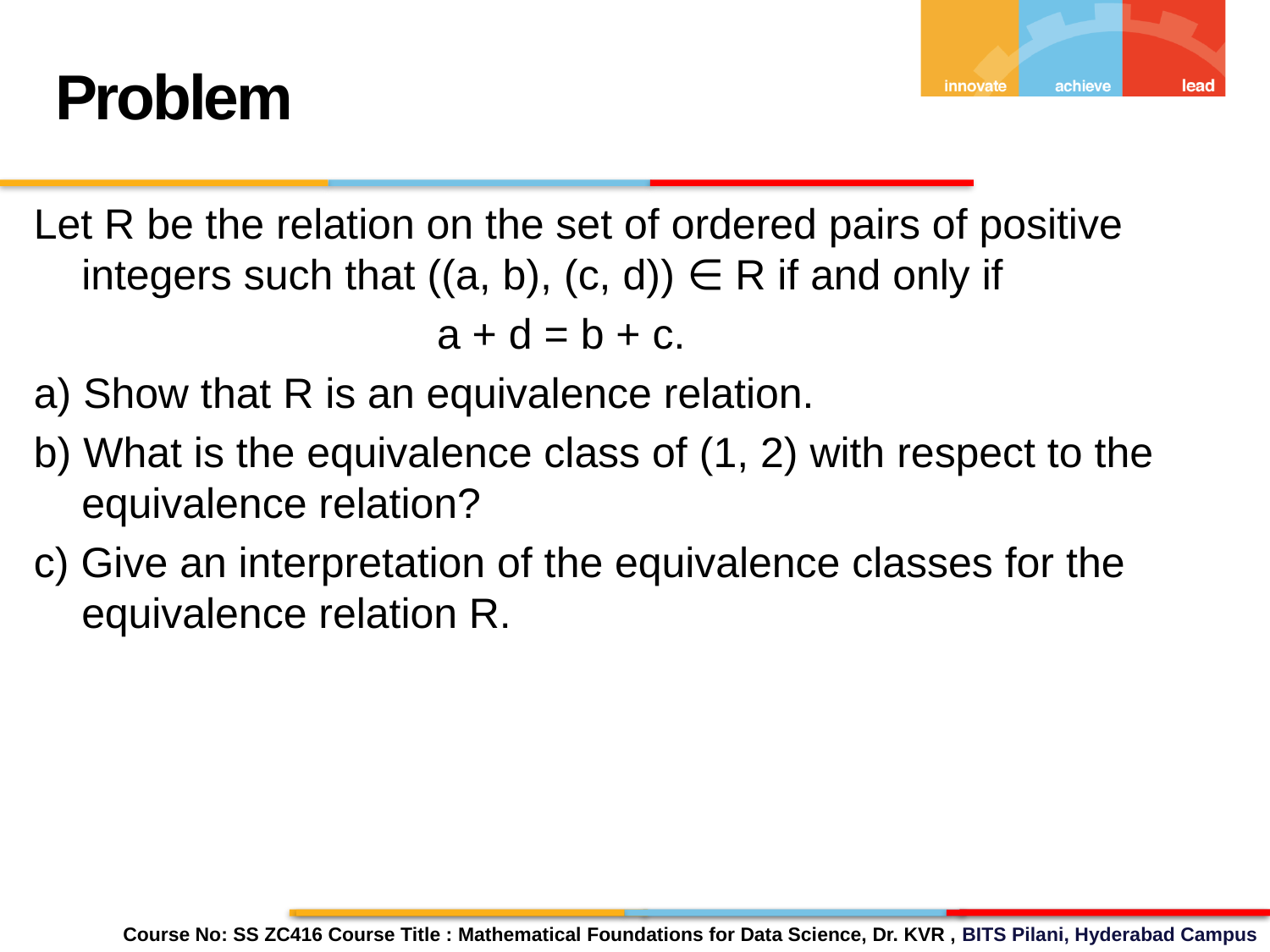

Problem
Let R be the relation on the set of ordered pairs of positive integers such that ((a, b), (c, d)) ∈ R if and only if
                                  a + d = b + c.
a) Show that R is an equivalence relation.
b) What is the equivalence class of (1, 2) with respect to the equivalence relation?
c) Give an interpretation of the equivalence classes for the equivalence relation R.